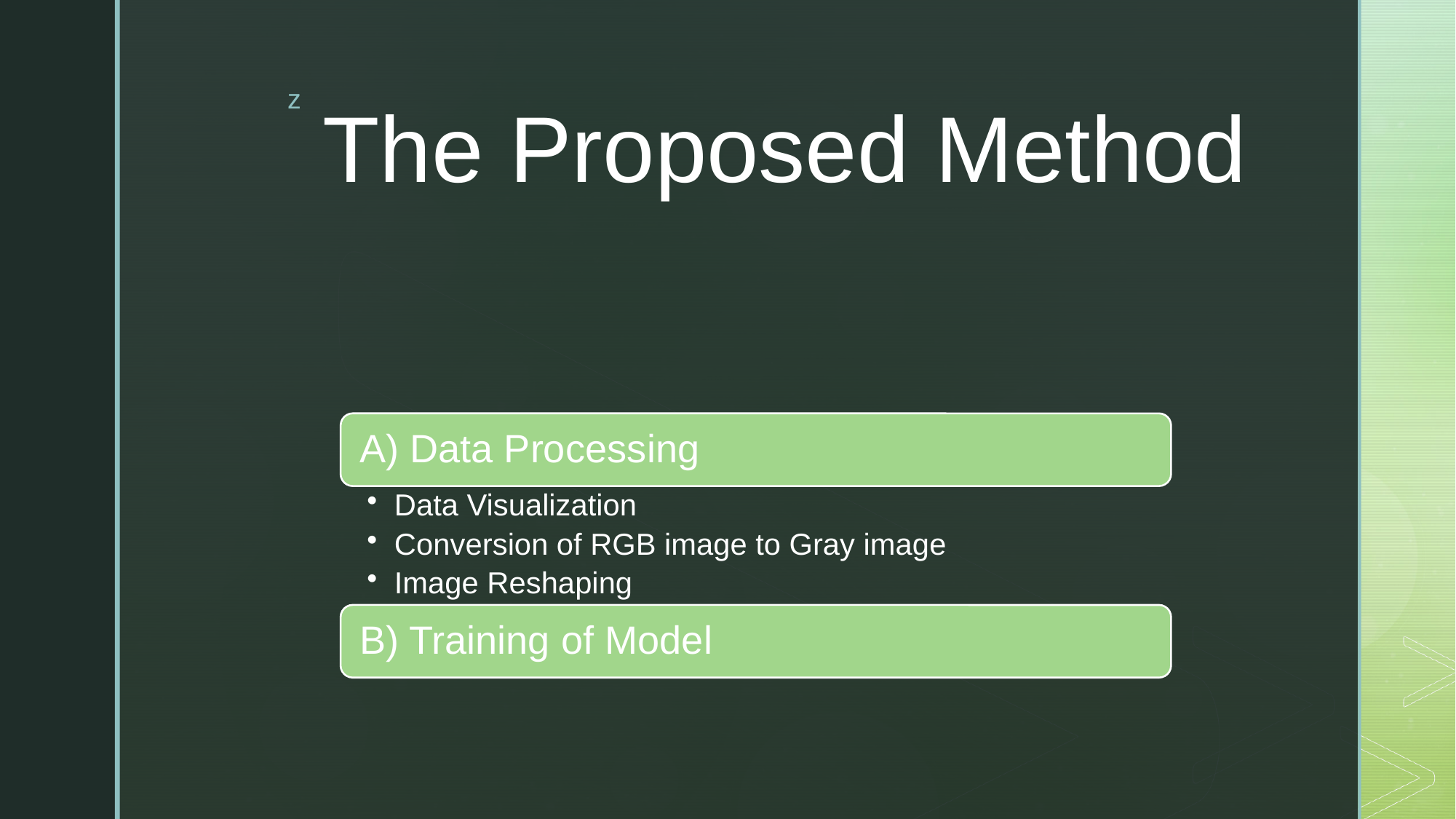

# The Proposed Method
A) Data Processing
Data Visualization
Conversion of RGB image to Gray image
Image Reshaping
B) Training of Model